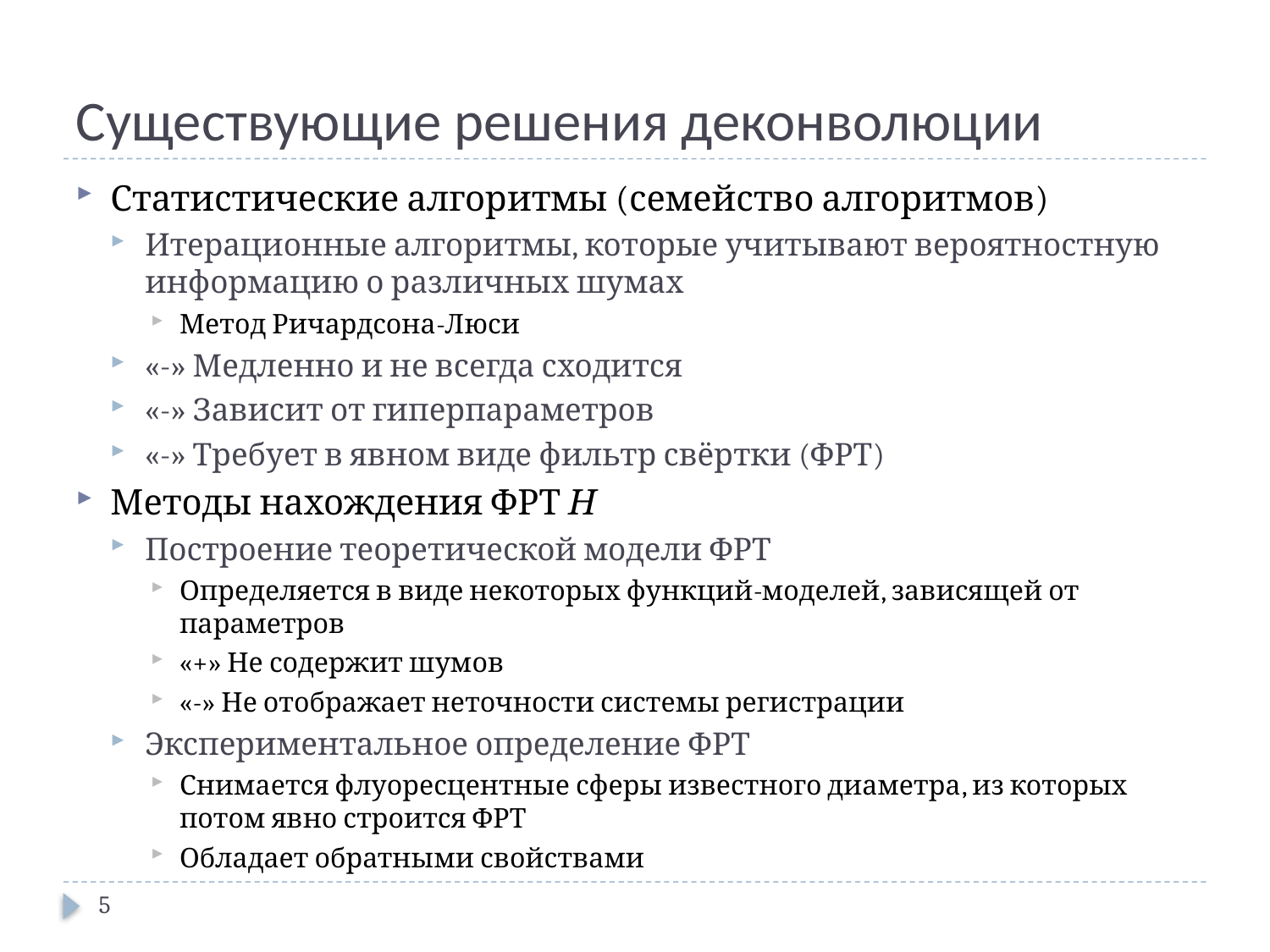

# Существующие решения деконволюции
Статистические алгоритмы (семейство алгоритмов)
Итерационные алгоритмы, которые учитывают вероятностную информацию о различных шумах
Метод Ричардсона-Люси
«-» Медленно и не всегда сходится
«-» Зависит от гиперпараметров
«-» Требует в явном виде фильтр свёртки (ФРТ)
Методы нахождения ФРТ Н
Построение теоретической модели ФРТ
Определяется в виде некоторых функций-моделей, зависящей от параметров
«+» Не содержит шумов
«-» Не отображает неточности системы регистрации
Экспериментальное определение ФРТ
Снимается флуоресцентные сферы известного диаметра, из которых потом явно строится ФРТ
Обладает обратными свойствами

5